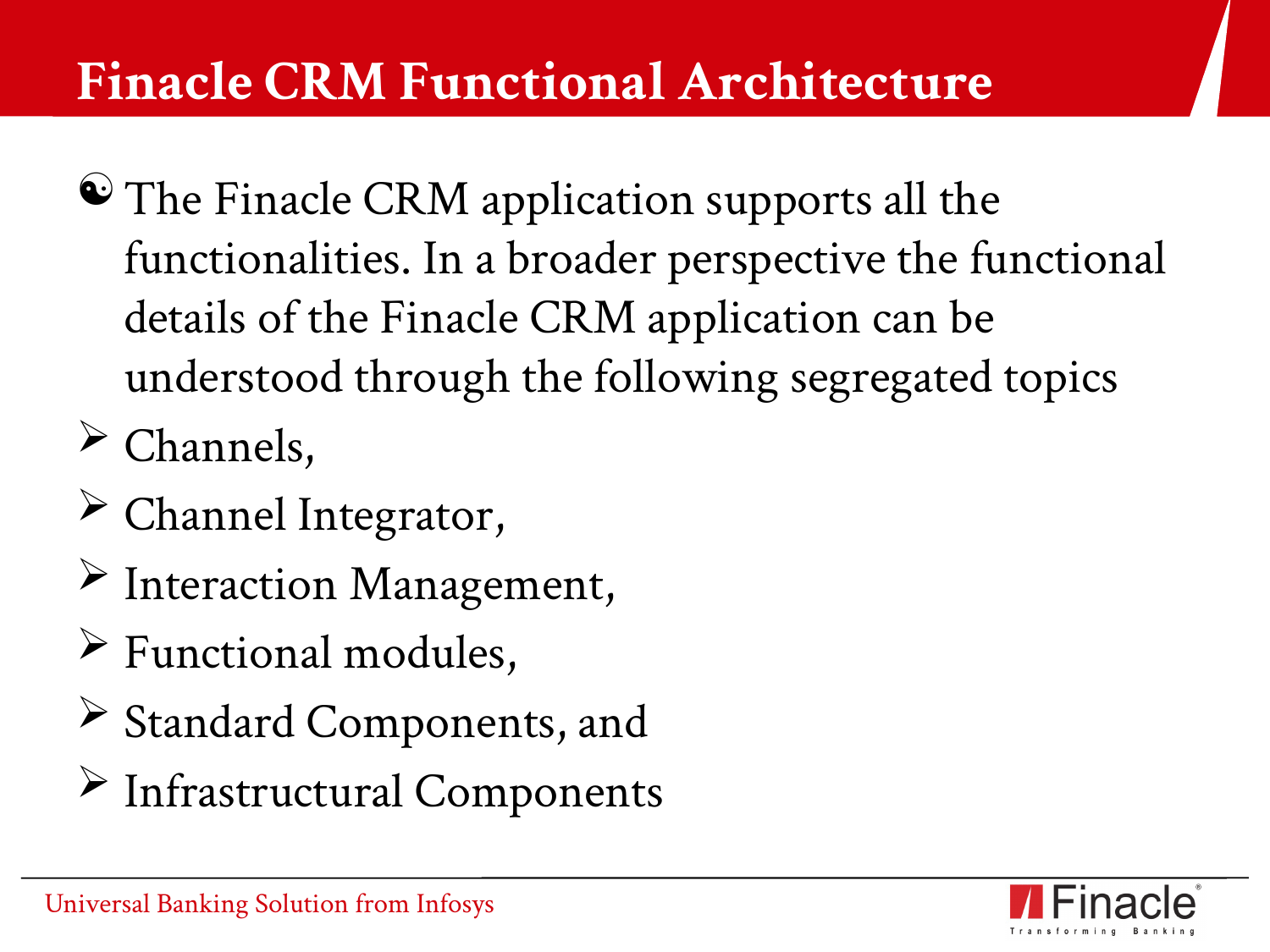

# Finacle CRM Functional Architecture
The Finacle CRM application supports all the functionalities. In a broader perspective the functional details of the Finacle CRM application can be understood through the following segregated topics
Channels,
Channel Integrator,
Interaction Management,
Functional modules,
Standard Components, and
Infrastructural Components